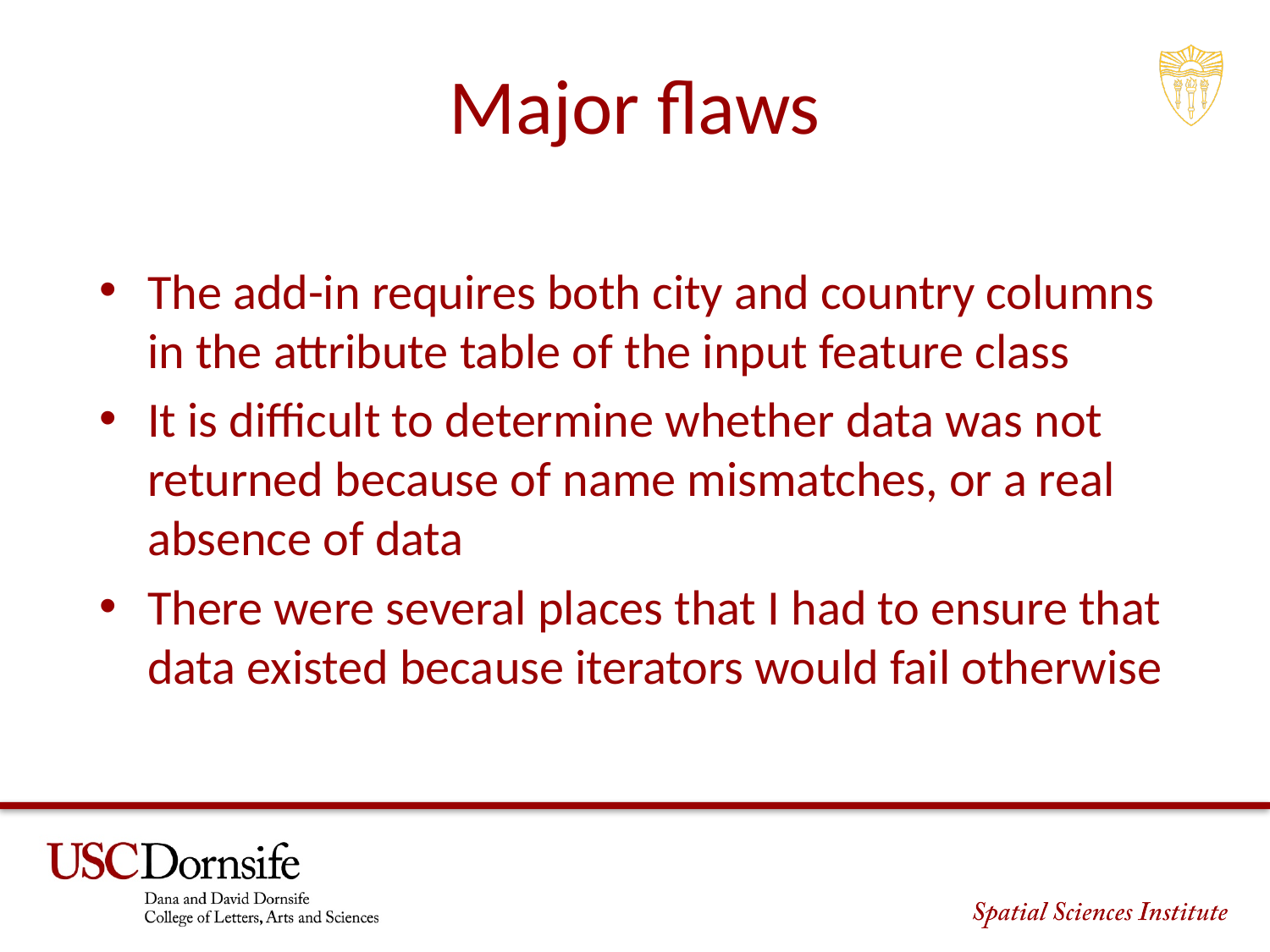

# Major flaws
The add-in requires both city and country columns in the attribute table of the input feature class
It is difficult to determine whether data was not returned because of name mismatches, or a real absence of data
There were several places that I had to ensure that data existed because iterators would fail otherwise